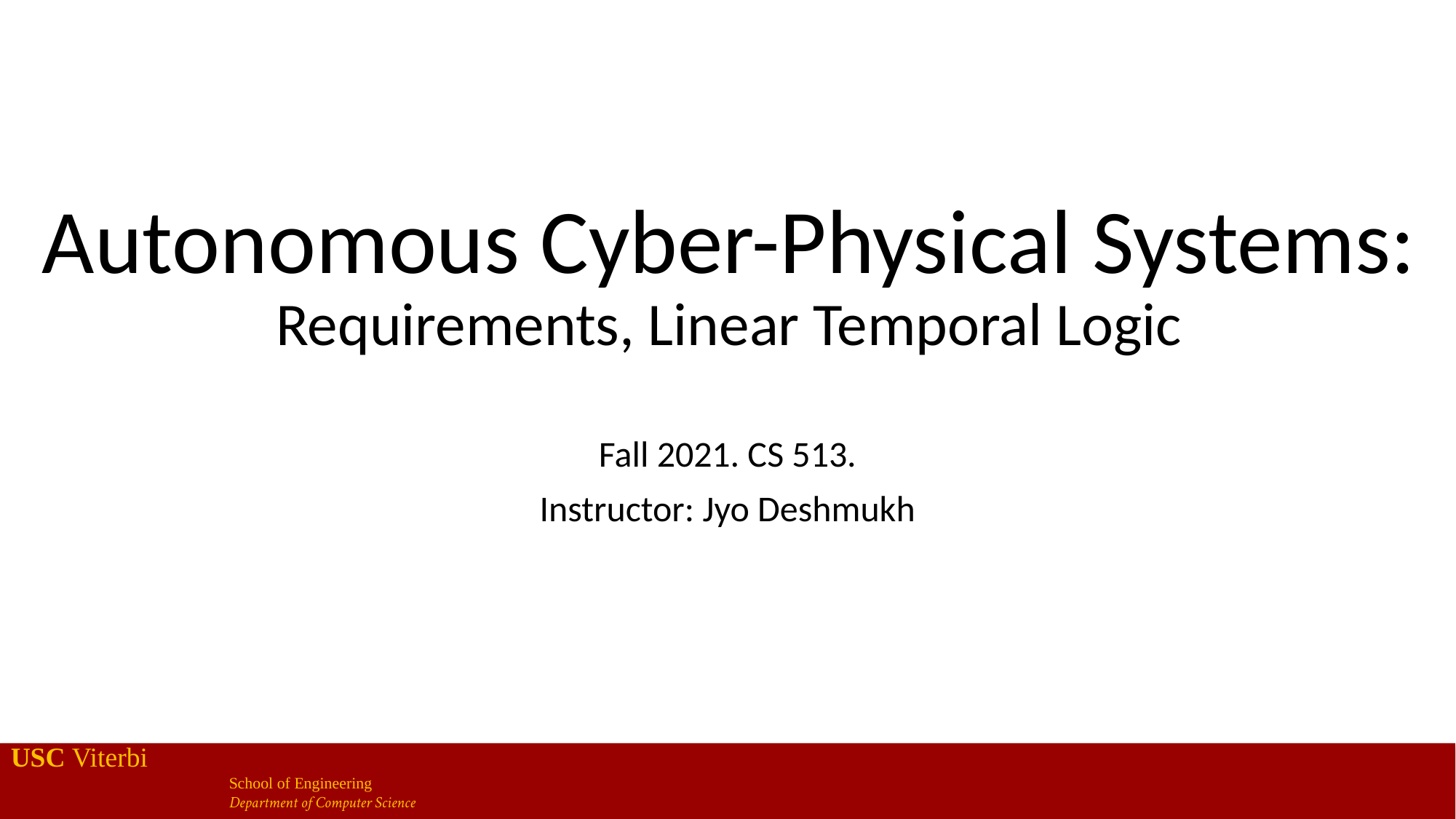

# Autonomous Cyber-Physical Systems: Requirements, Linear Temporal Logic
Fall 2021. CS 513.
Instructor: Jyo Deshmukh